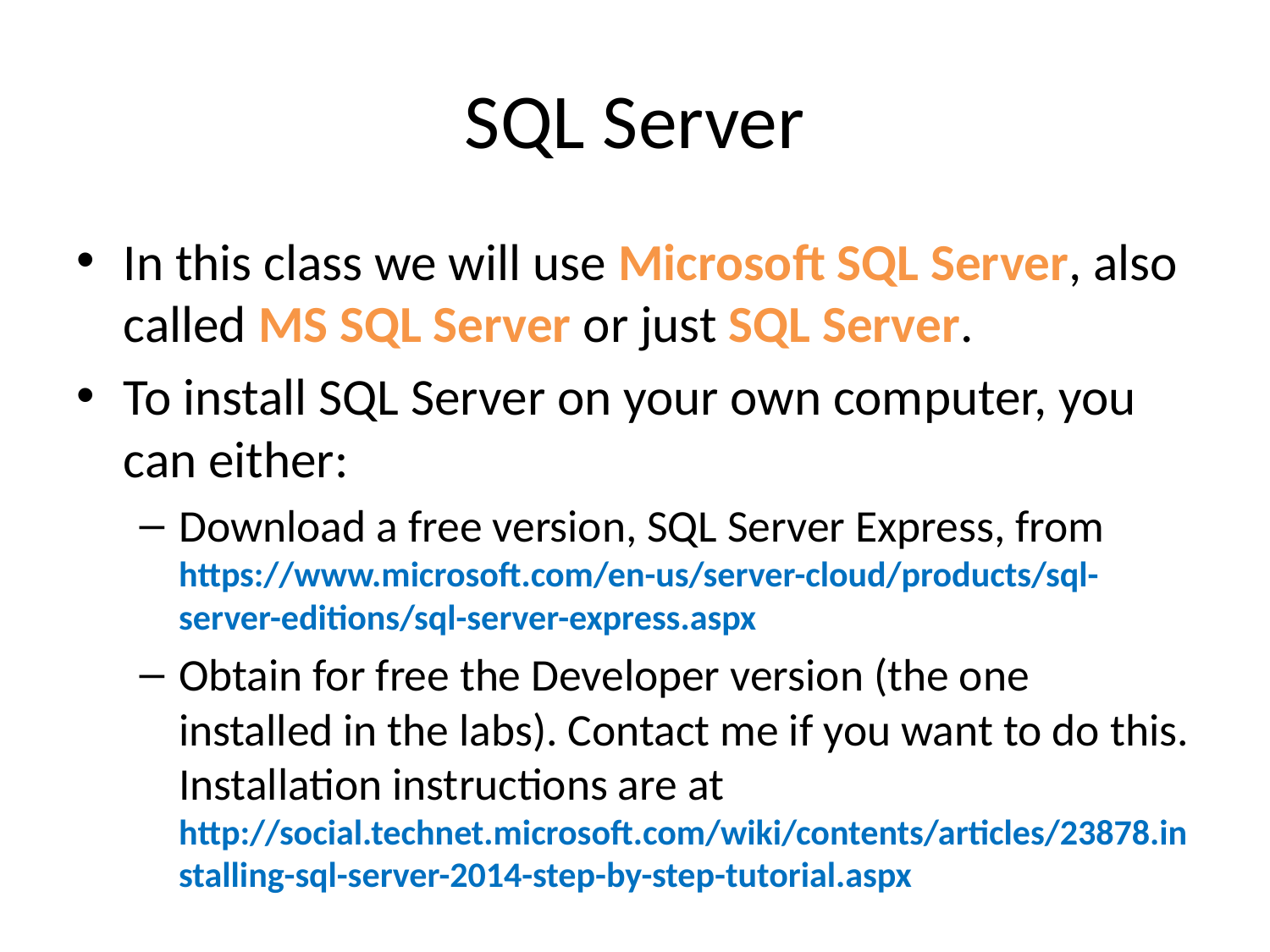

# SQL Server
In this class we will use Microsoft SQL Server, also called MS SQL Server or just SQL Server.
To install SQL Server on your own computer, you can either:
Download a free version, SQL Server Express, from https://www.microsoft.com/en-us/server-cloud/products/sql-server-editions/sql-server-express.aspx
Obtain for free the Developer version (the one installed in the labs). Contact me if you want to do this. Installation instructions are at http://social.technet.microsoft.com/wiki/contents/articles/23878.installing-sql-server-2014-step-by-step-tutorial.aspx